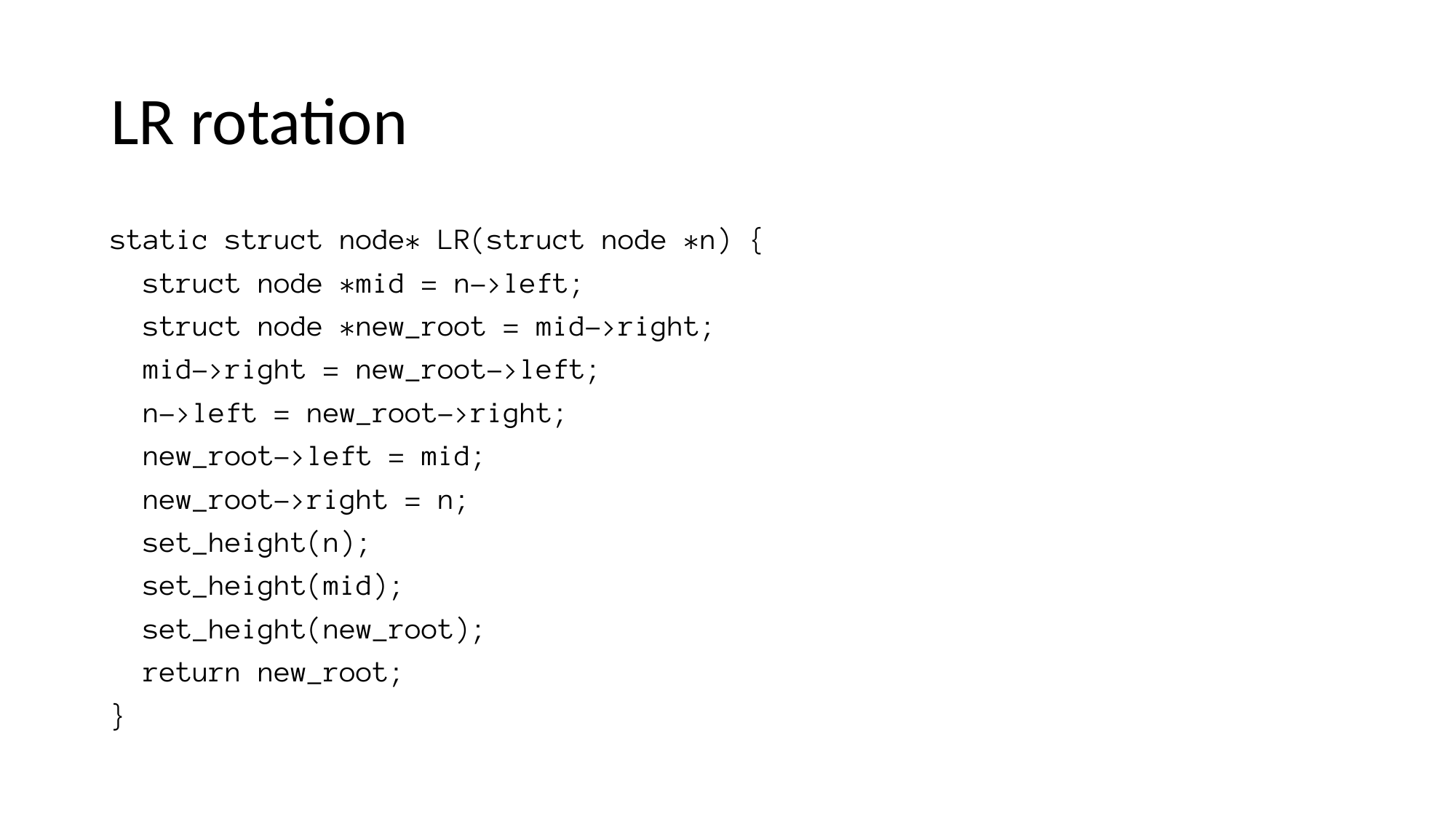

# LR rotation
static struct node* LR(struct node *n) {
  struct node *mid = n->left;
  struct node *new_root = mid->right;
  mid->right = new_root->left;
  n->left = new_root->right;
  new_root->left = mid;
  new_root->right = n;
  set_height(n);
  set_height(mid);
  set_height(new_root);
  return new_root;
}